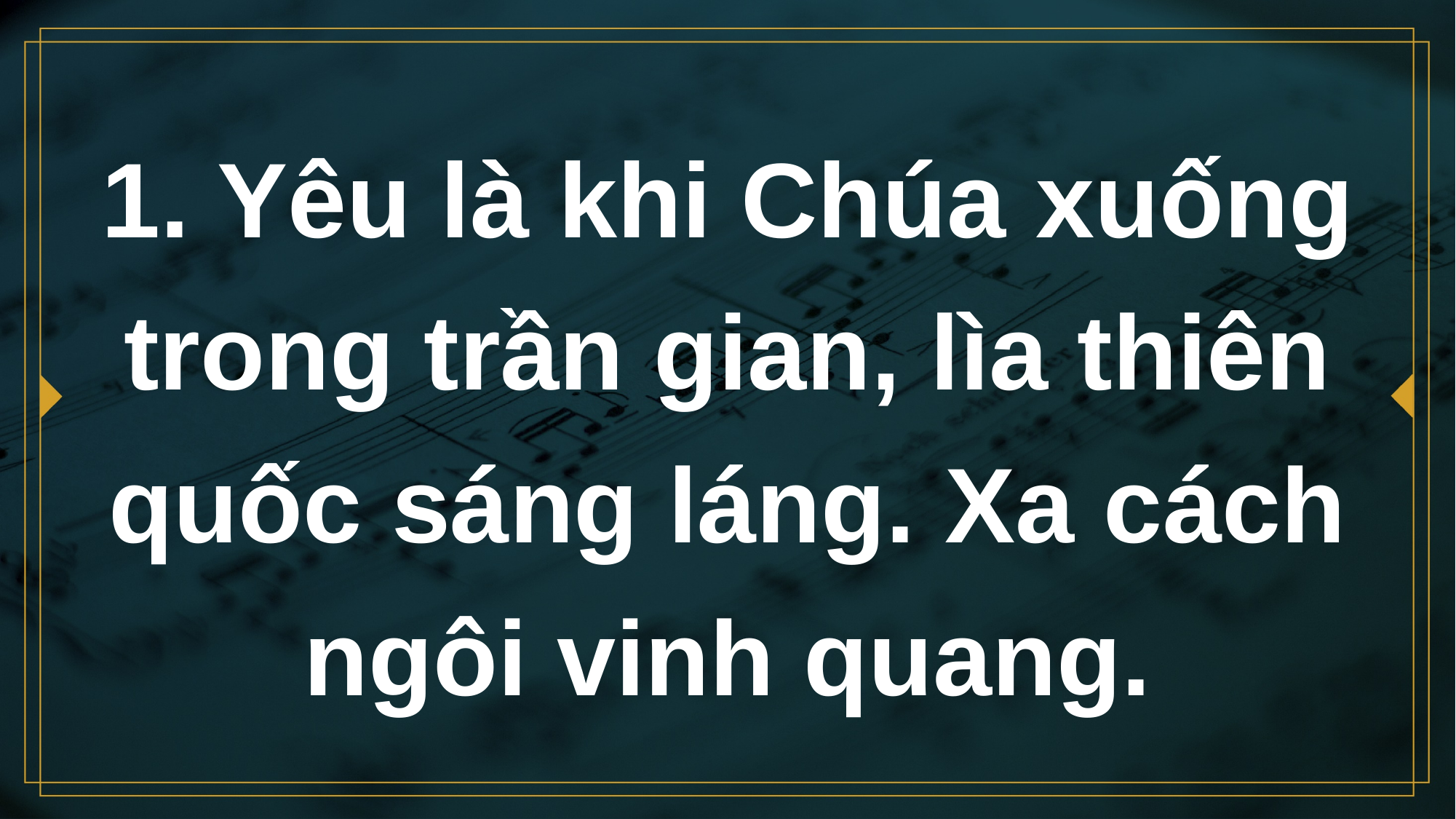

# 1. Yêu là khi Chúa xuống trong trần gian, lìa thiên quốc sáng láng. Xa cách ngôi vinh quang.